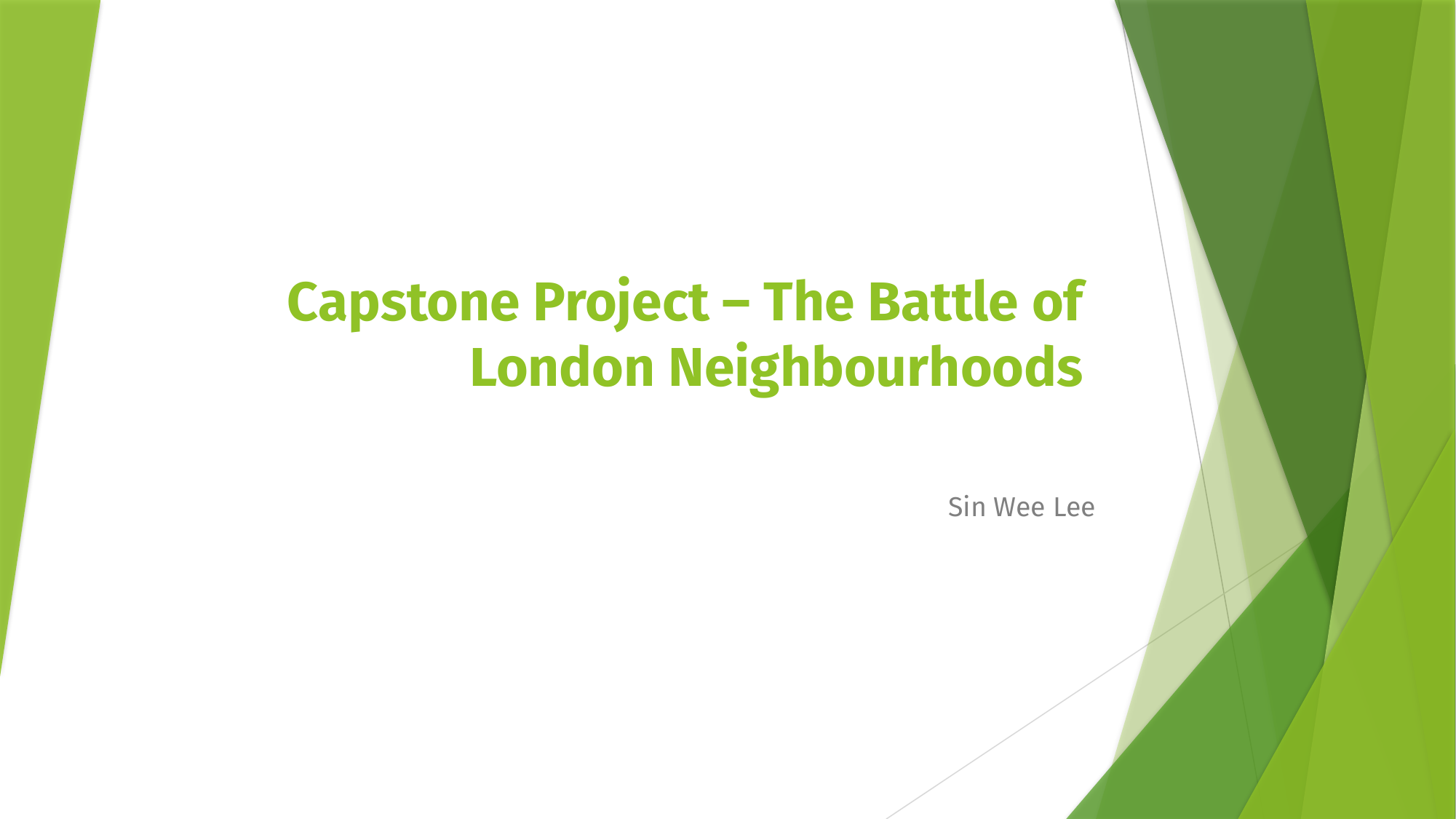

# Capstone Project – The Battle of London Neighbourhoods
Sin Wee Lee